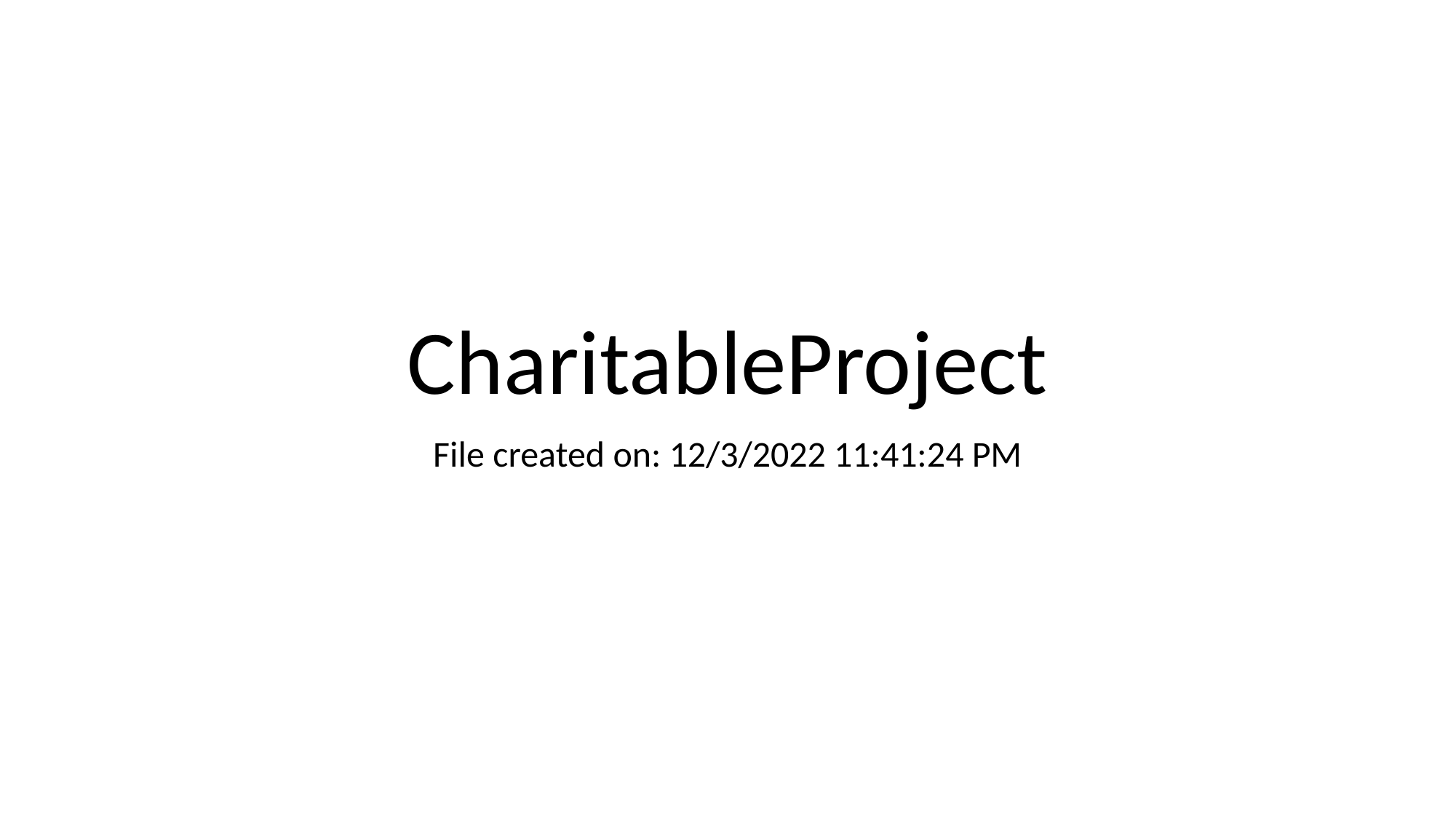

# CharitableProject
File created on: 12/3/2022 11:41:24 PM